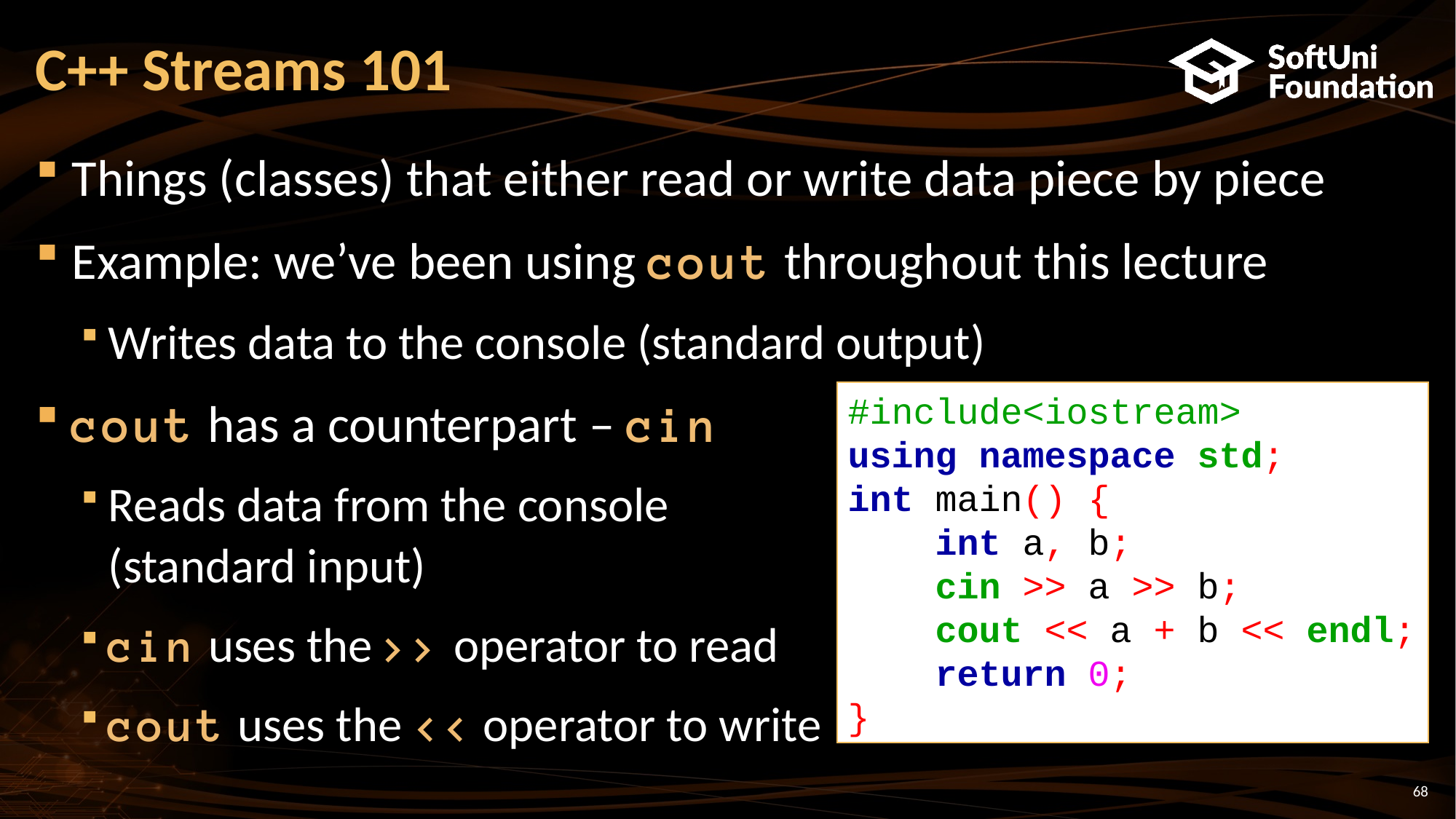

# C++ Streams 101
Things (classes) that either read or write data piece by piece
Example: we’ve been using cout throughout this lecture
Writes data to the console (standard output)
cout has a counterpart – cin
Reads data from the console
(standard input)
cin uses the >> operator to read
cout uses the << operator to write

#include<iostream>
using namespace std;
int main() {
    int a, b;
    cin >> a >> b;
    cout << a + b << endl;
    return 0;
}
68